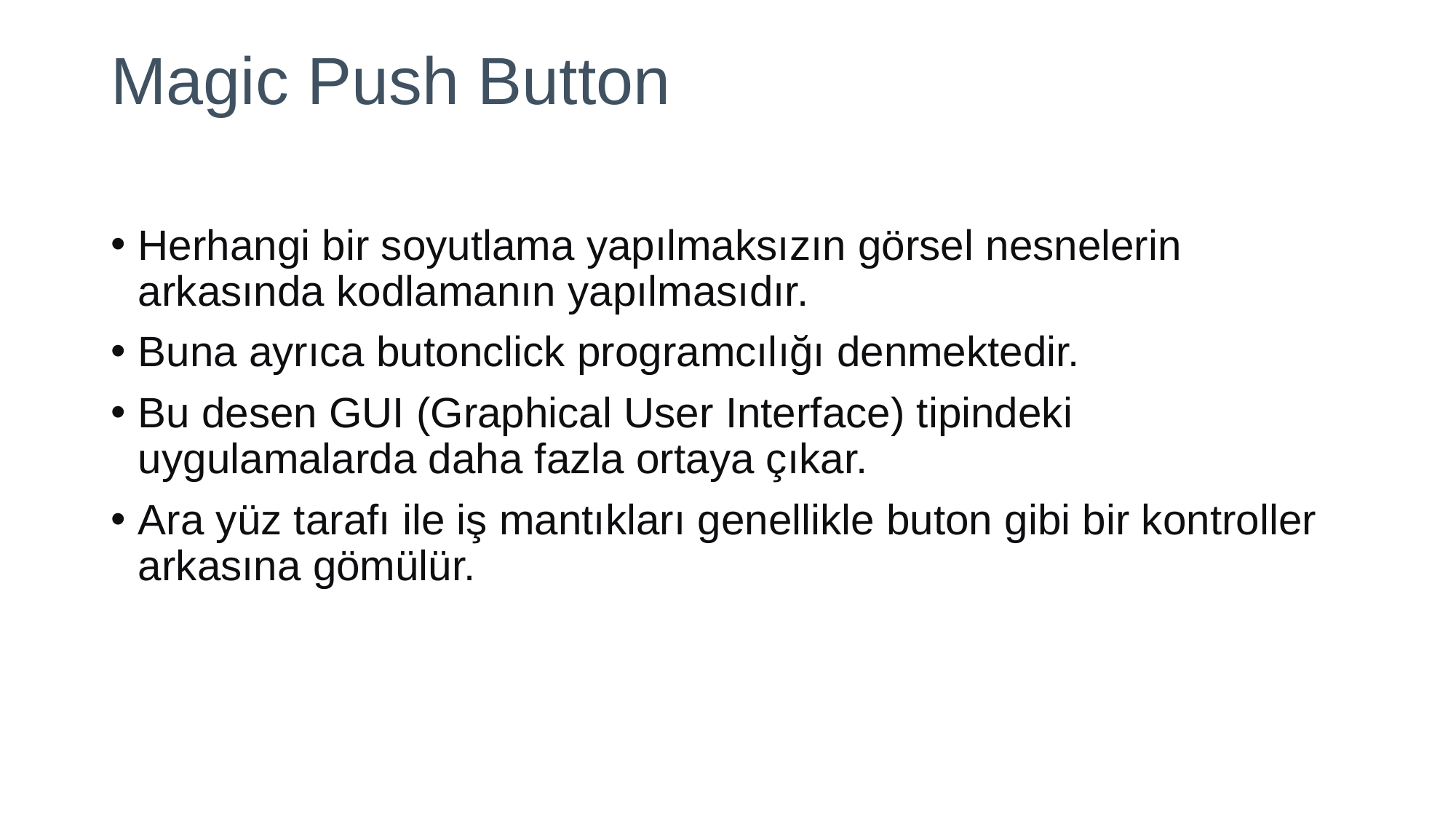

# Magic Push Button
Herhangi bir soyutlama yapılmaksızın görsel nesnelerin arkasında kodlamanın yapılmasıdır.
Buna ayrıca butonclick programcılığı denmektedir.
Bu desen GUI (Graphical User Interface) tipindeki uygulamalarda daha fazla ortaya çıkar.
Ara yüz tarafı ile iş mantıkları genellikle buton gibi bir kontroller arkasına gömülür.